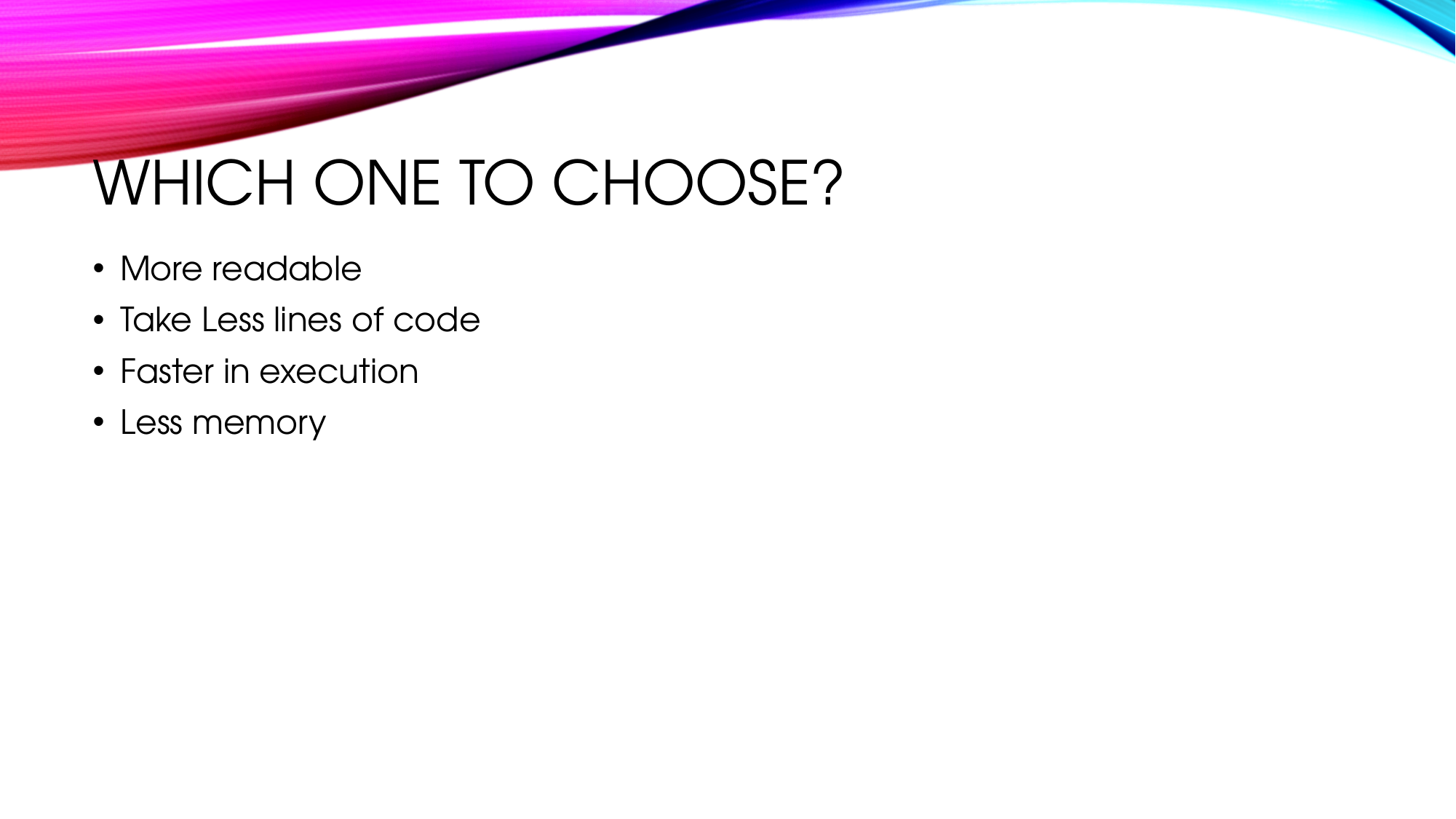

# Which one to choose?
More readable
Take Less lines of code
Faster in execution
Less memory